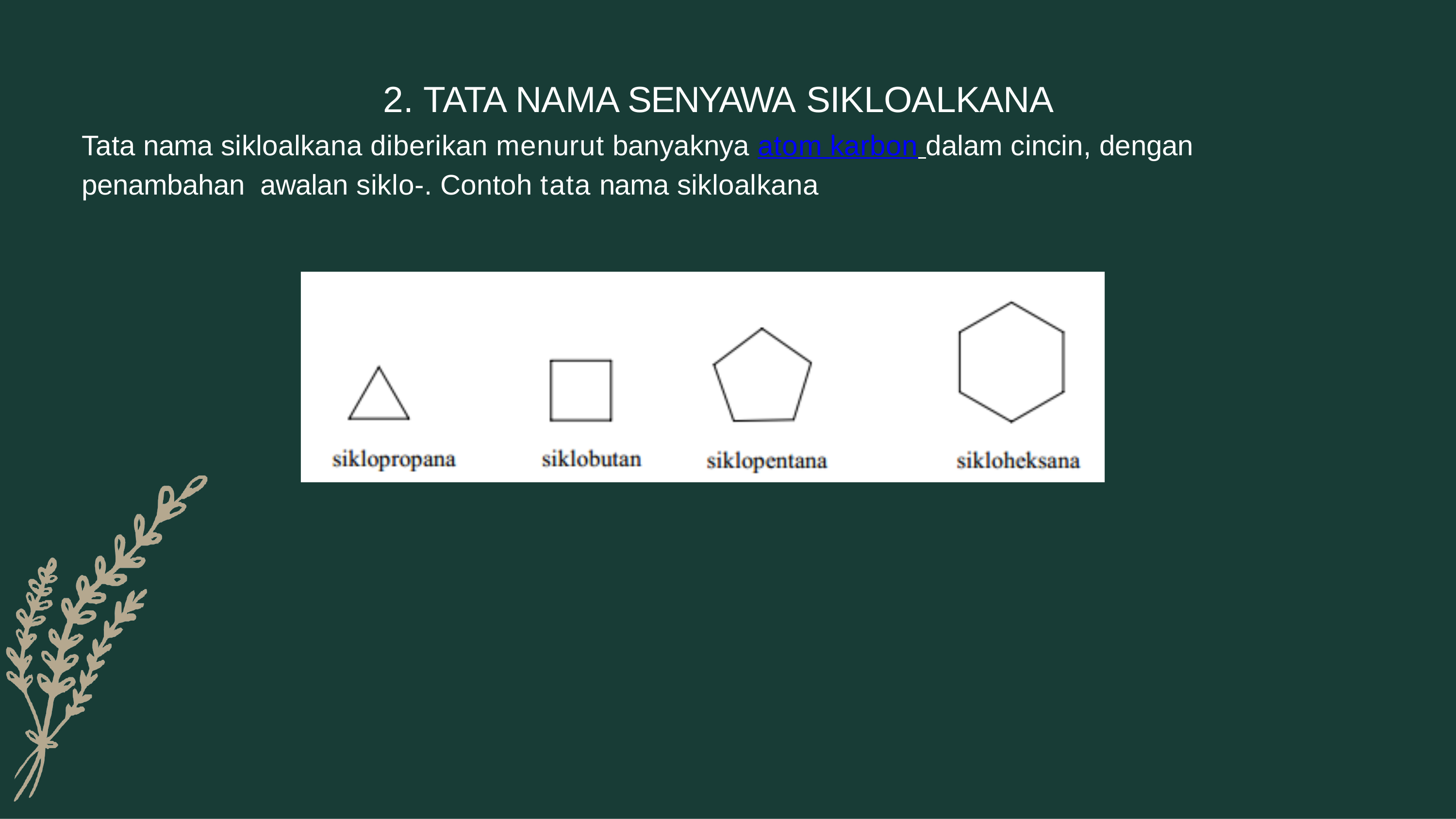

# 2. TATA NAMA SENYAWA SIKLOALKANA
Tata nama sikloalkana diberikan menurut banyaknya atom karbon dalam cincin, dengan penambahan  awalan siklo-. Contoh tata nama sikloalkana